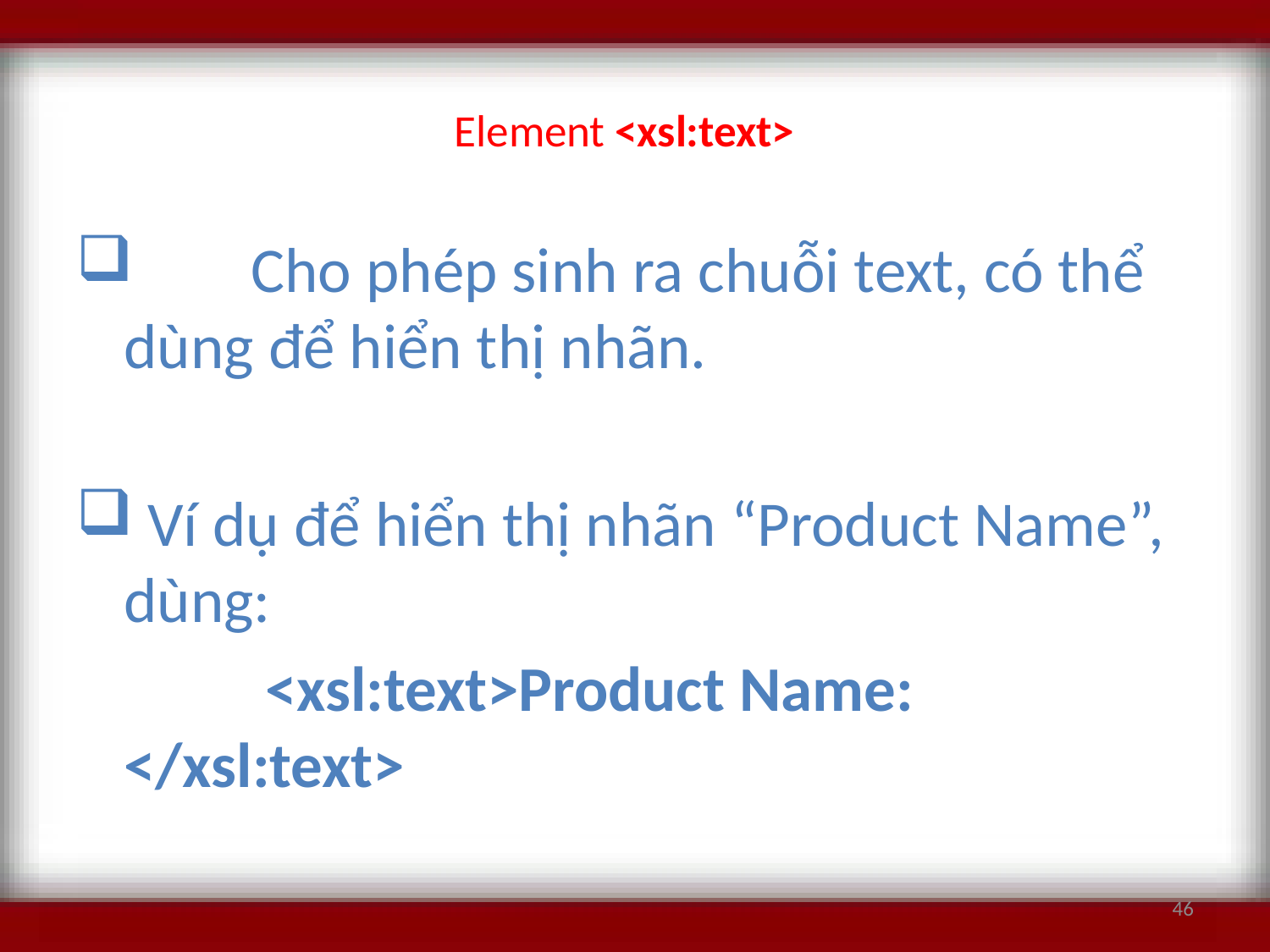

# Element <xsl:text>
	Cho phép sinh ra chuỗi text, có thể dùng để hiển thị nhãn.

 Ví dụ để hiển thị nhãn “Product Name”, dùng:
		 <xsl:text>Product Name: </xsl:text>

46